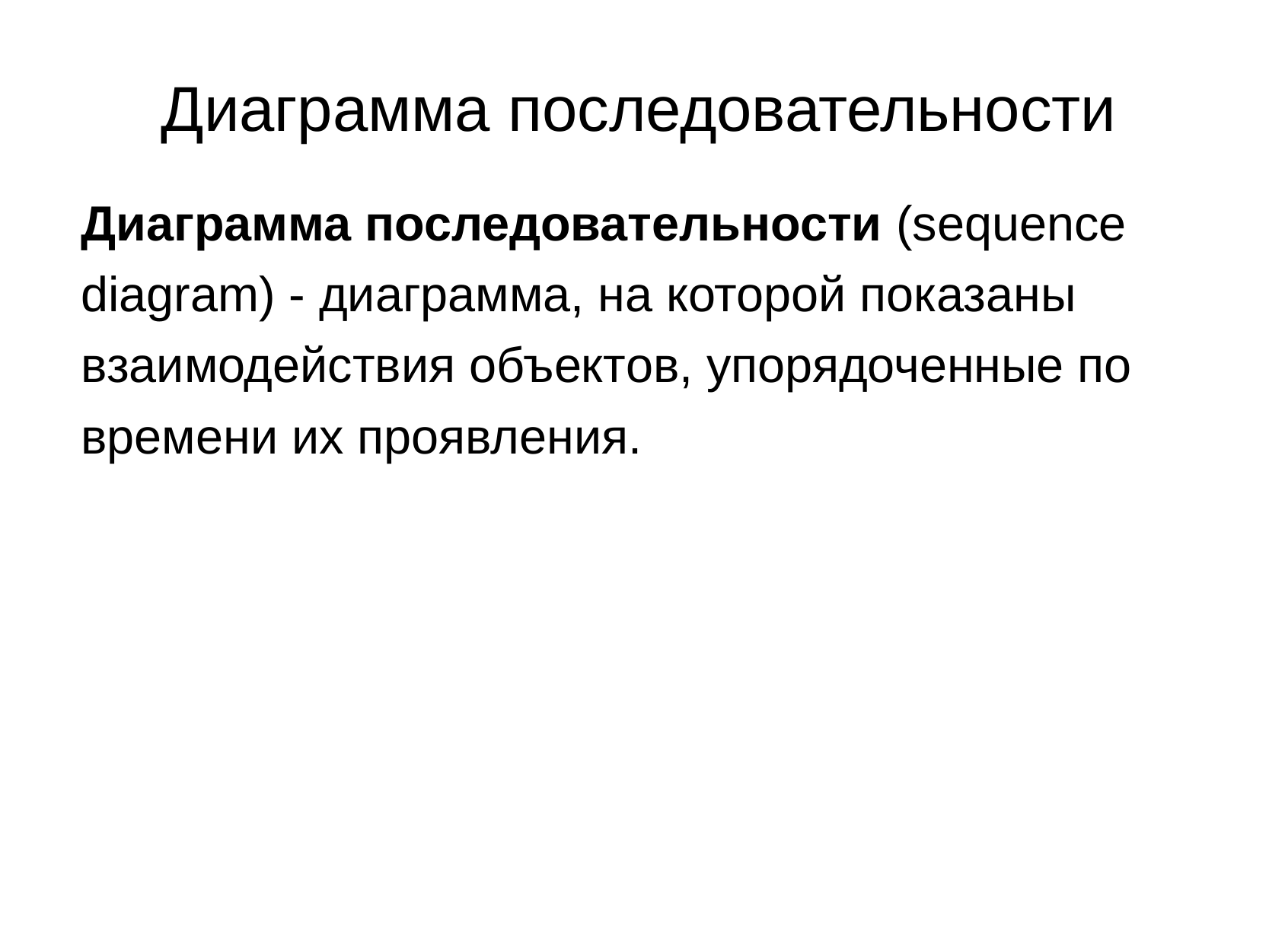

# Диаграмма последовательности
Диаграмма последовательности (sequence diagram) - диаграмма, на которой показаны взаимодействия объектов, упорядоченные по времени их проявления.